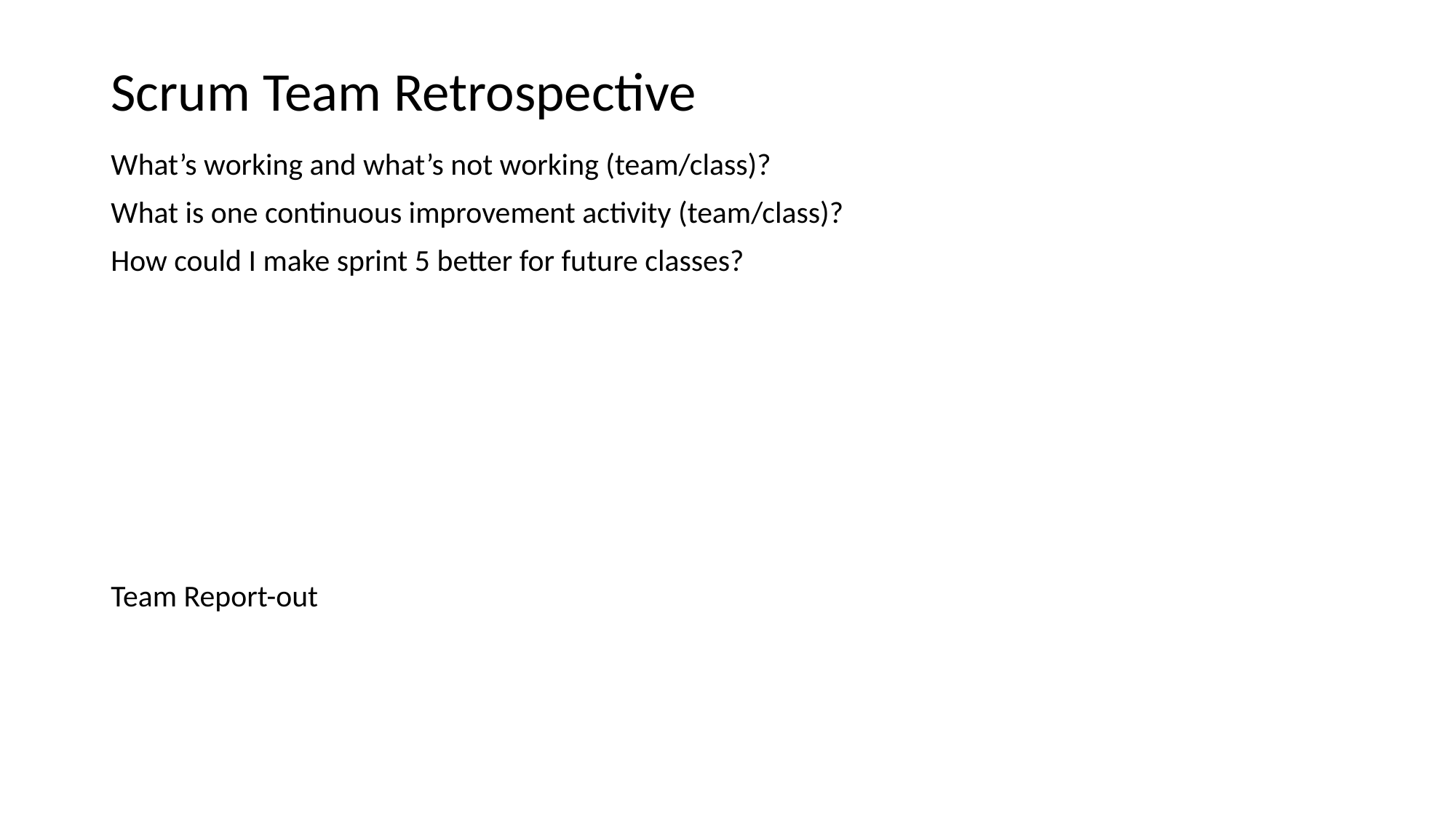

# Scrum Team Retrospective
What’s working and what’s not working (team/class)?
What is one continuous improvement activity (team/class)?
How could I make sprint 5 better for future classes?

Team Report-out